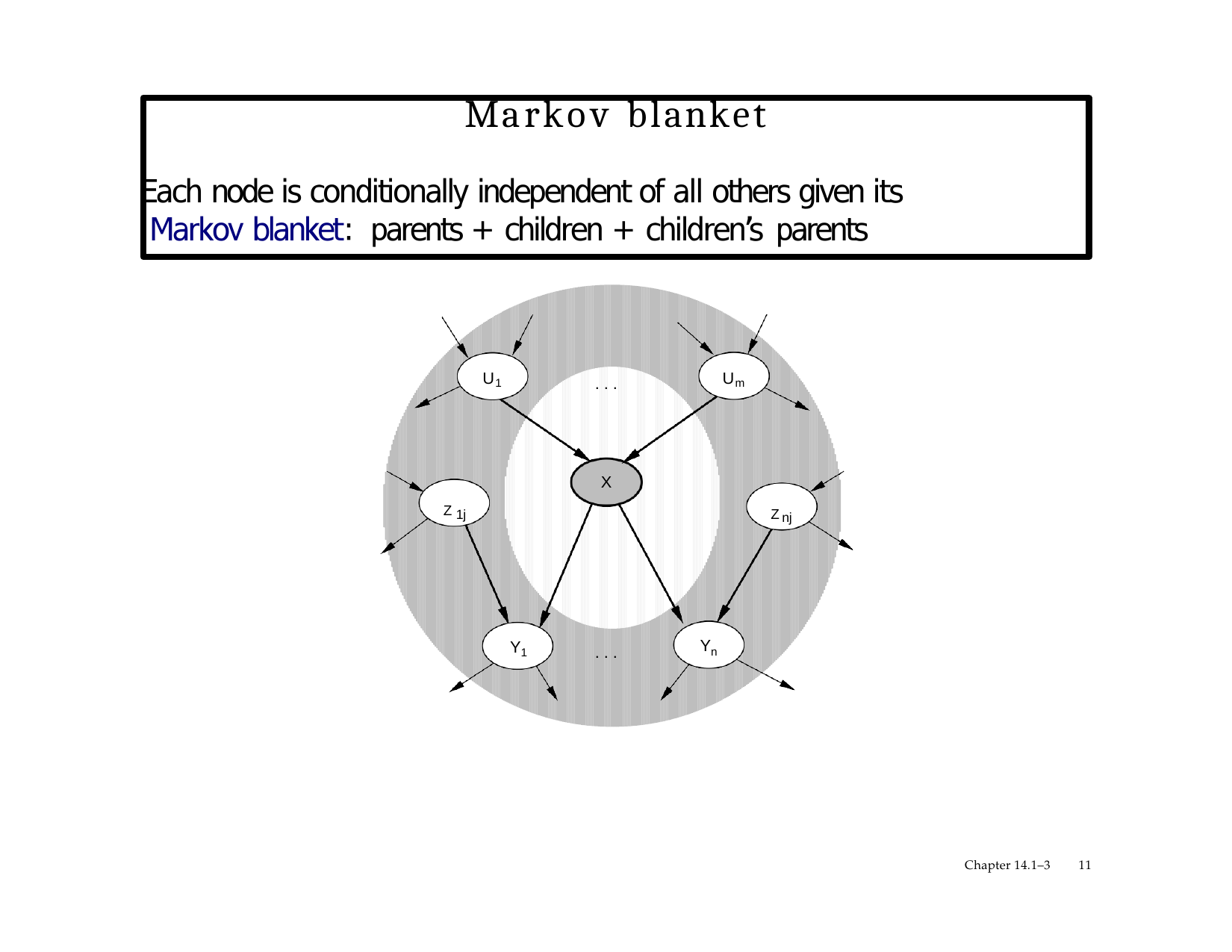

# Markov blanket
Each node is conditionally independent of all others given its  Markov blanket:  parents + children + children’s parents

Um
U1

. . .
X
Z 1j
Znj
Yn
Y1
. . .
Chapter 14.1–3
11